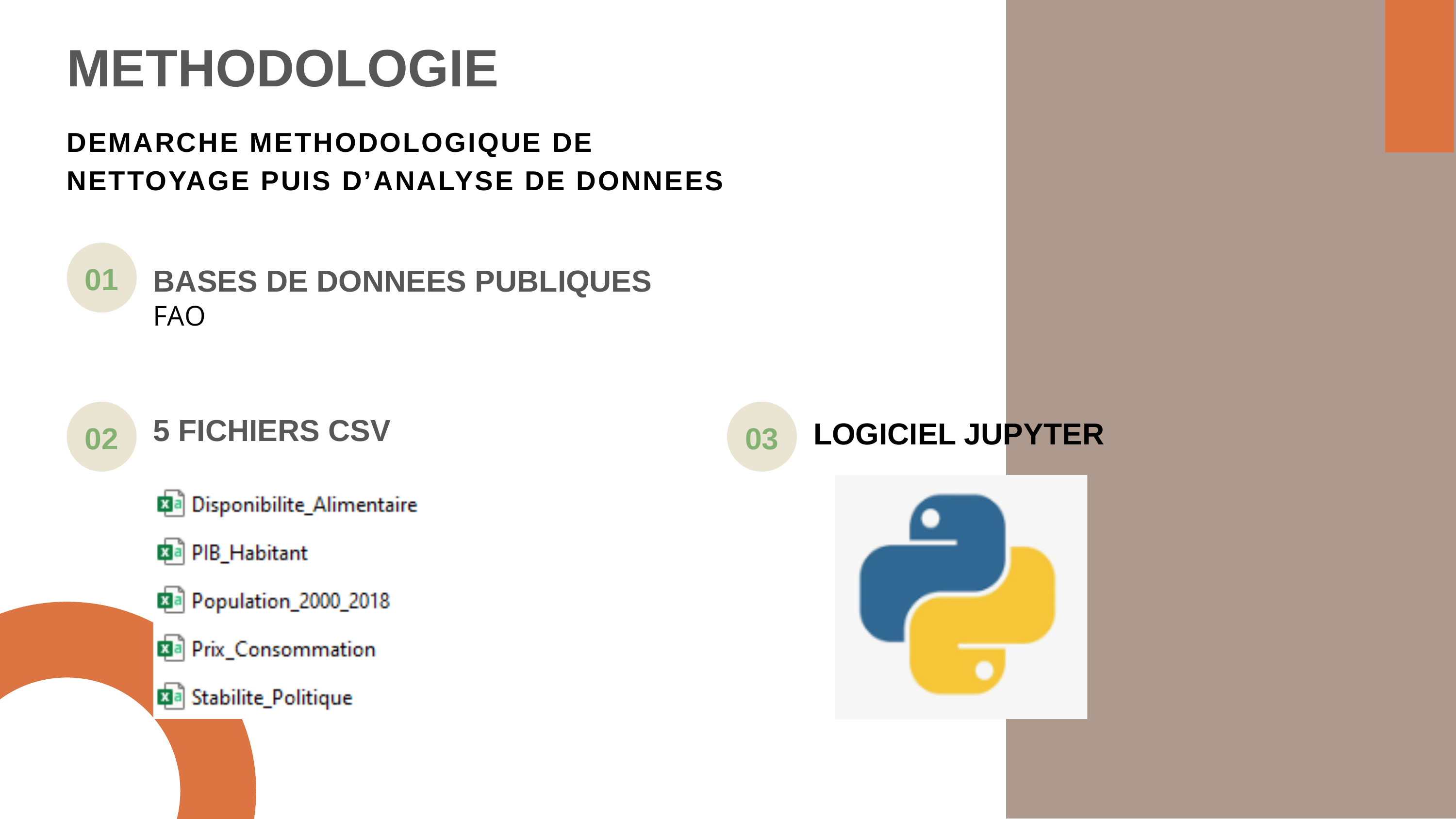

METHODOLOGIE
DEMARCHE METHODOLOGIQUE DE NETTOYAGE PUIS D’ANALYSE DE DONNEES

01
BASES DE DONNEES PUBLIQUES
FAO

02

03
5 FICHIERS CSV
LOGICIEL JUPYTER